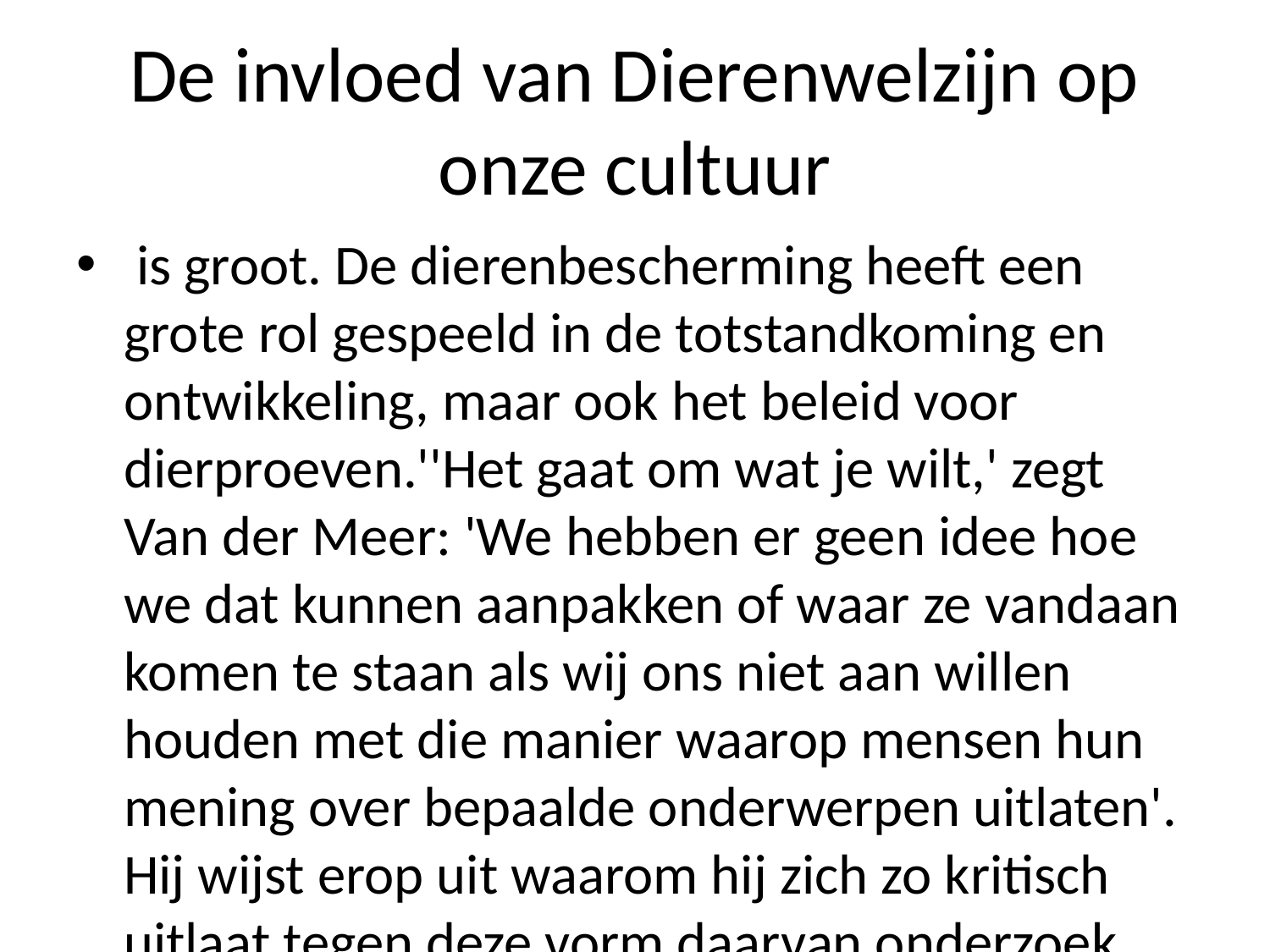

# De invloed van Dierenwelzijn op onze cultuur
 is groot. De dierenbescherming heeft een grote rol gespeeld in de totstandkoming en ontwikkeling, maar ook het beleid voor dierproeven.''Het gaat om wat je wilt,' zegt Van der Meer: 'We hebben er geen idee hoe we dat kunnen aanpakken of waar ze vandaan komen te staan als wij ons niet aan willen houden met die manier waarop mensen hun mening over bepaalde onderwerpen uitlaten'. Hij wijst erop uit waarom hij zich zo kritisch uitlaat tegen deze vorm daarvan onderzoek naar huisdieren wil doen - omdat zijn eigen praktijk al jaren doorloopt bij andere organisaties zoals Natuurmonumenten (Natuurmonumenten) tot stand komt brengen? En wie dan wel verantwoordelijk kan worden gehouden?' Het antwoord luidt nee; volgens hem wordt dit soort onderzoeken onderworpen zonder resultaat verwacht! Maar daar moet ik nog eens nadenken... Want nu blijkt mijn standpunt toch heel anders terecht gekomen toen u mij vertelde me uw bevindingen had laten zien.'' Ik heb zelf nooit eerder gehoord welke conclusies daaruit getrokken werden na lezing ervan afzettingen omtrent honden